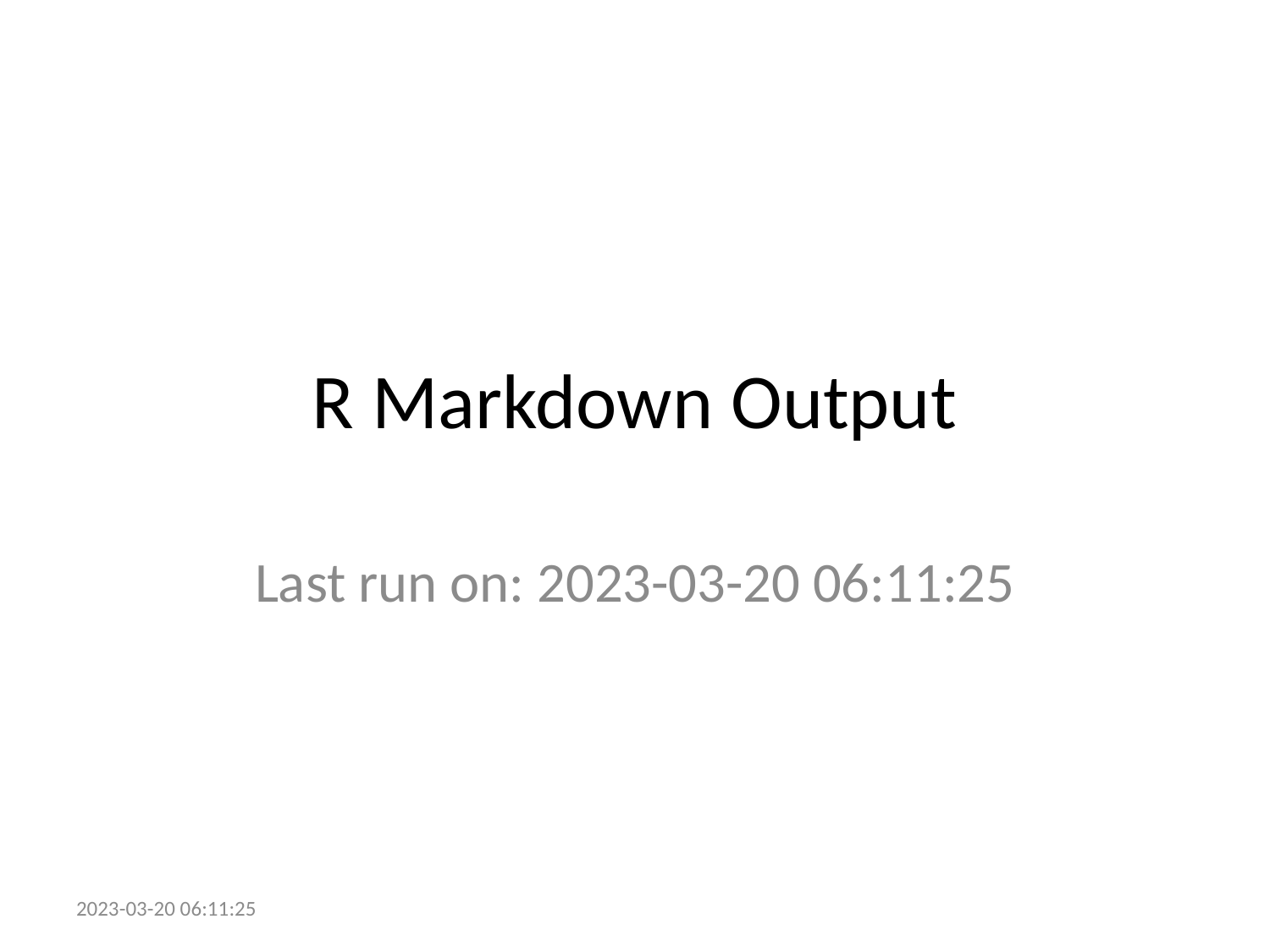

# R Markdown Output
Last run on: 2023-03-20 06:11:25
2023-03-20 06:11:25